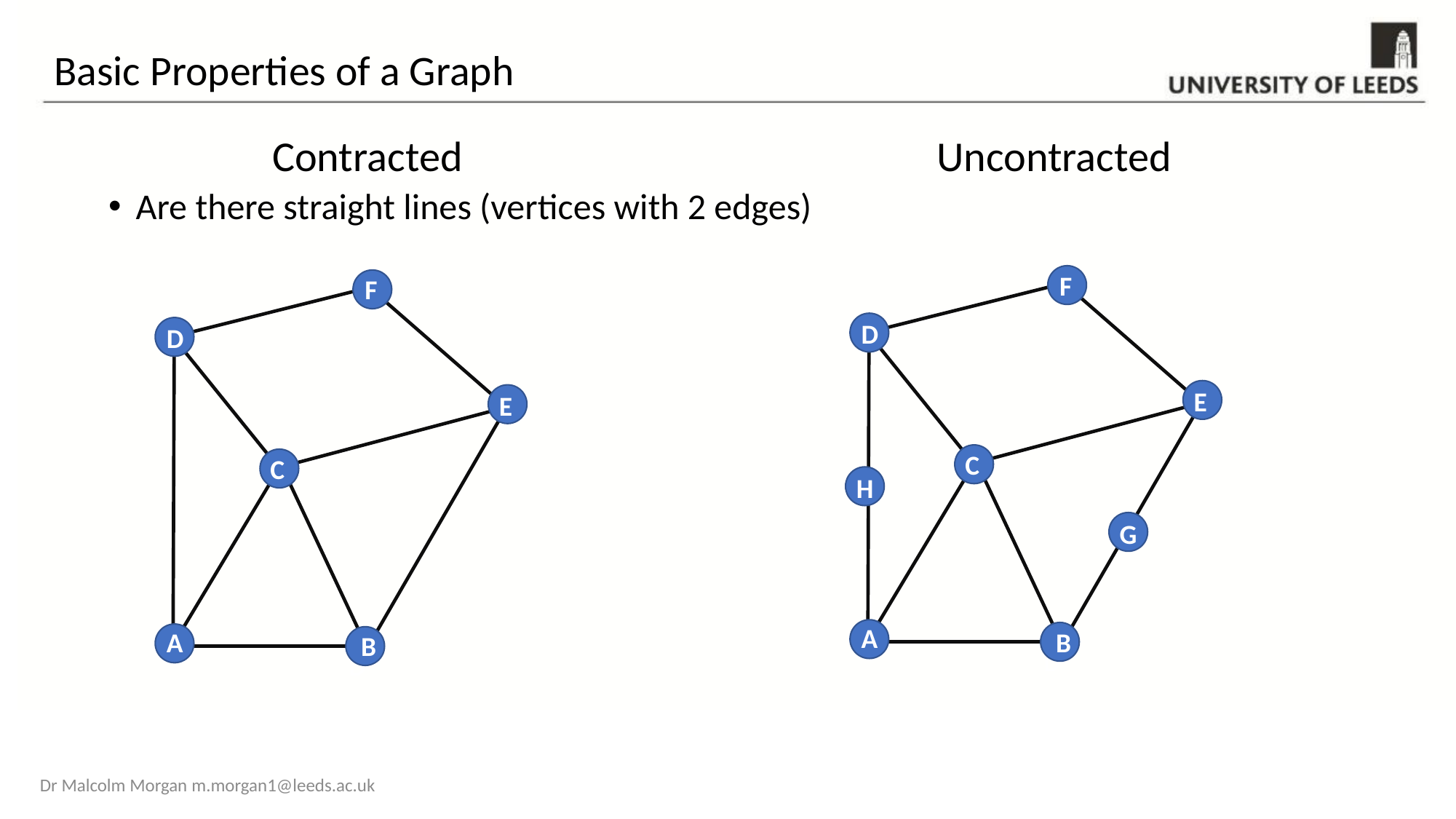

# Basic Properties of a Graph
		Contracted					 Uncontracted
Are there straight lines (vertices with 2 edges)
C
C
F

D

E

C

A

B

D
F

D

E

C

H

G

A

B

D